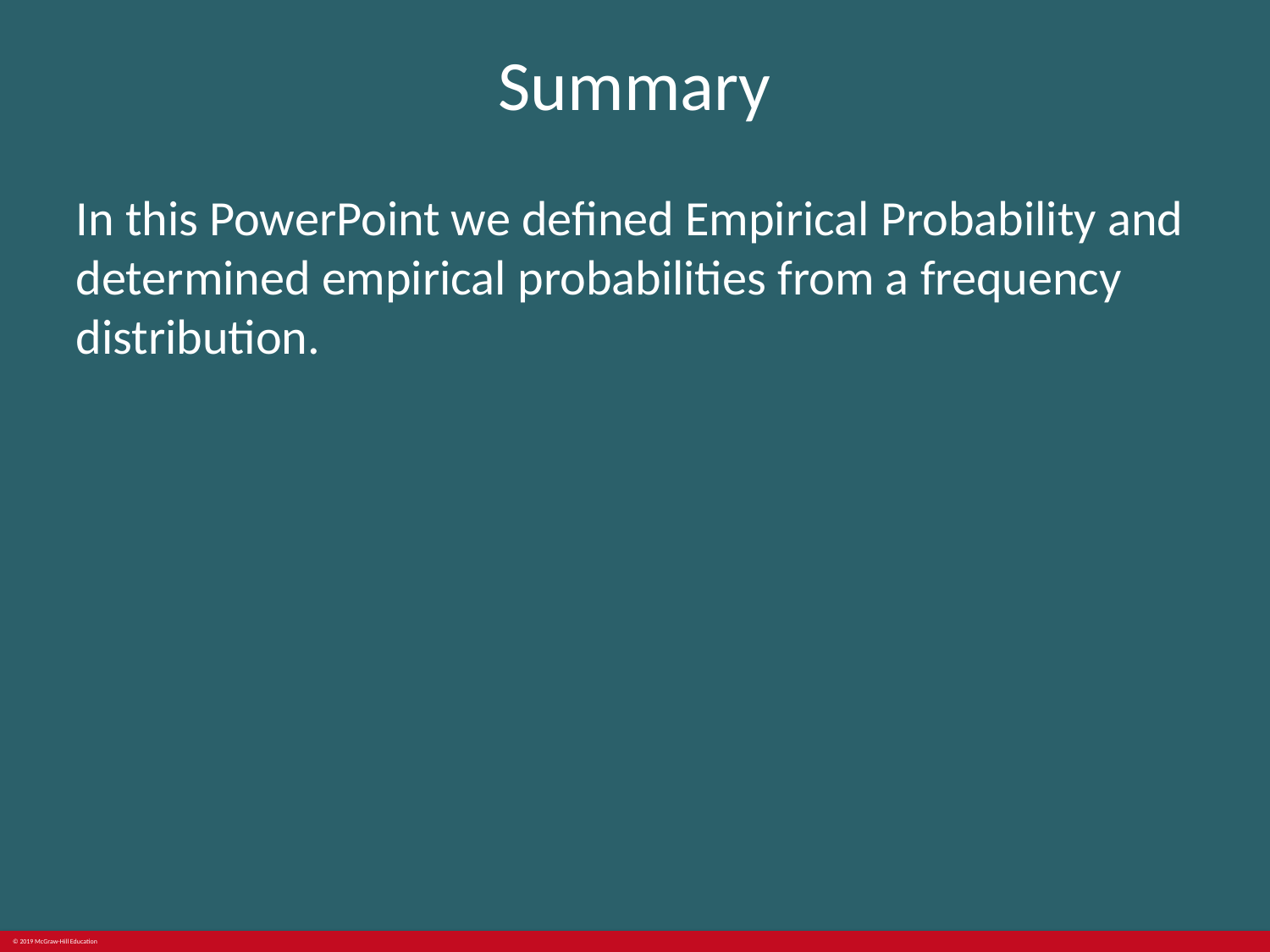

# Summary
In this PowerPoint we defined Empirical Probability and determined empirical probabilities from a frequency distribution.